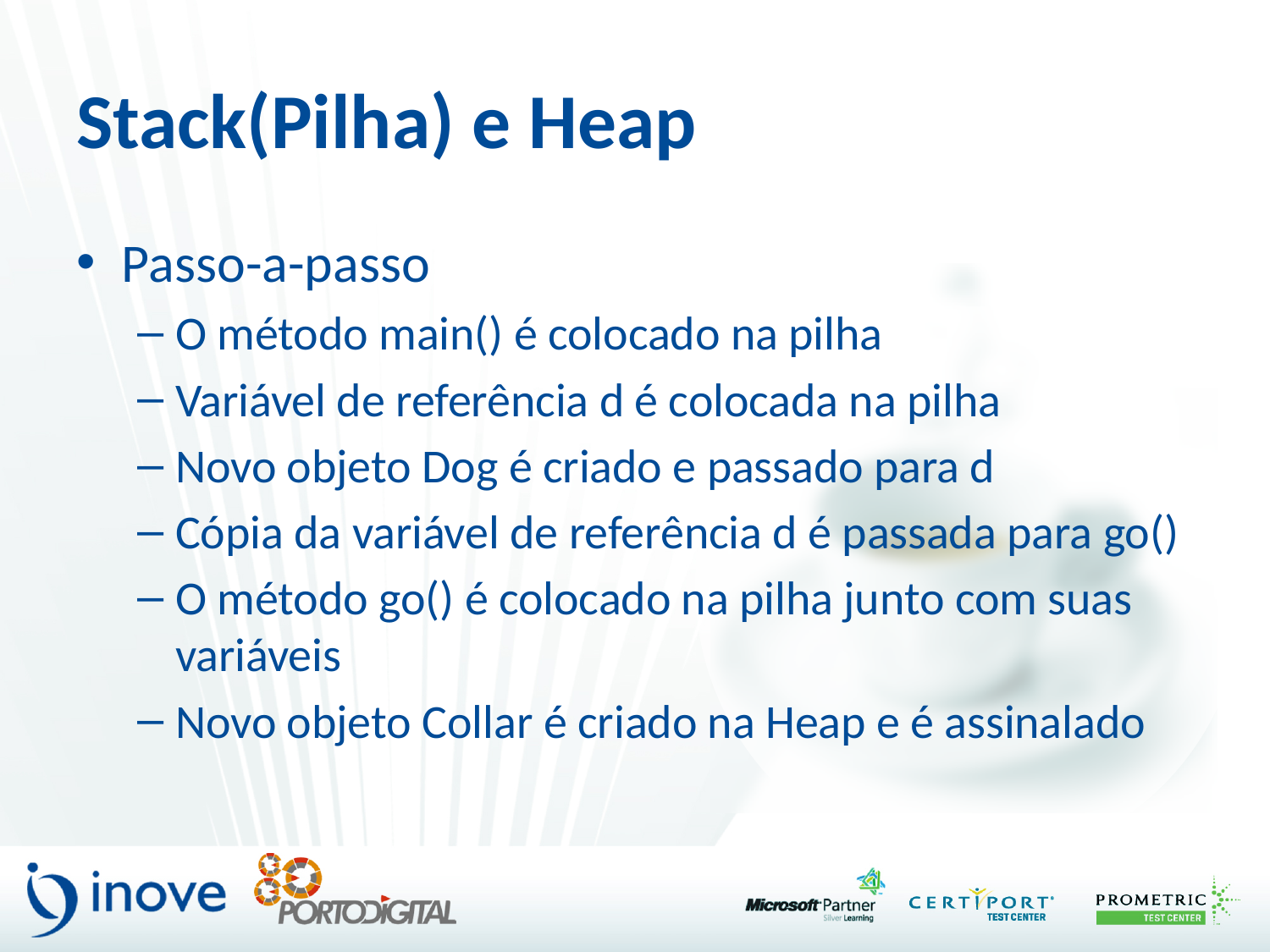

# Stack(Pilha) e Heap
Passo-a-passo
O método main() é colocado na pilha
Variável de referência d é colocada na pilha
Novo objeto Dog é criado e passado para d
Cópia da variável de referência d é passada para go()
O método go() é colocado na pilha junto com suas variáveis
Novo objeto Collar é criado na Heap e é assinalado